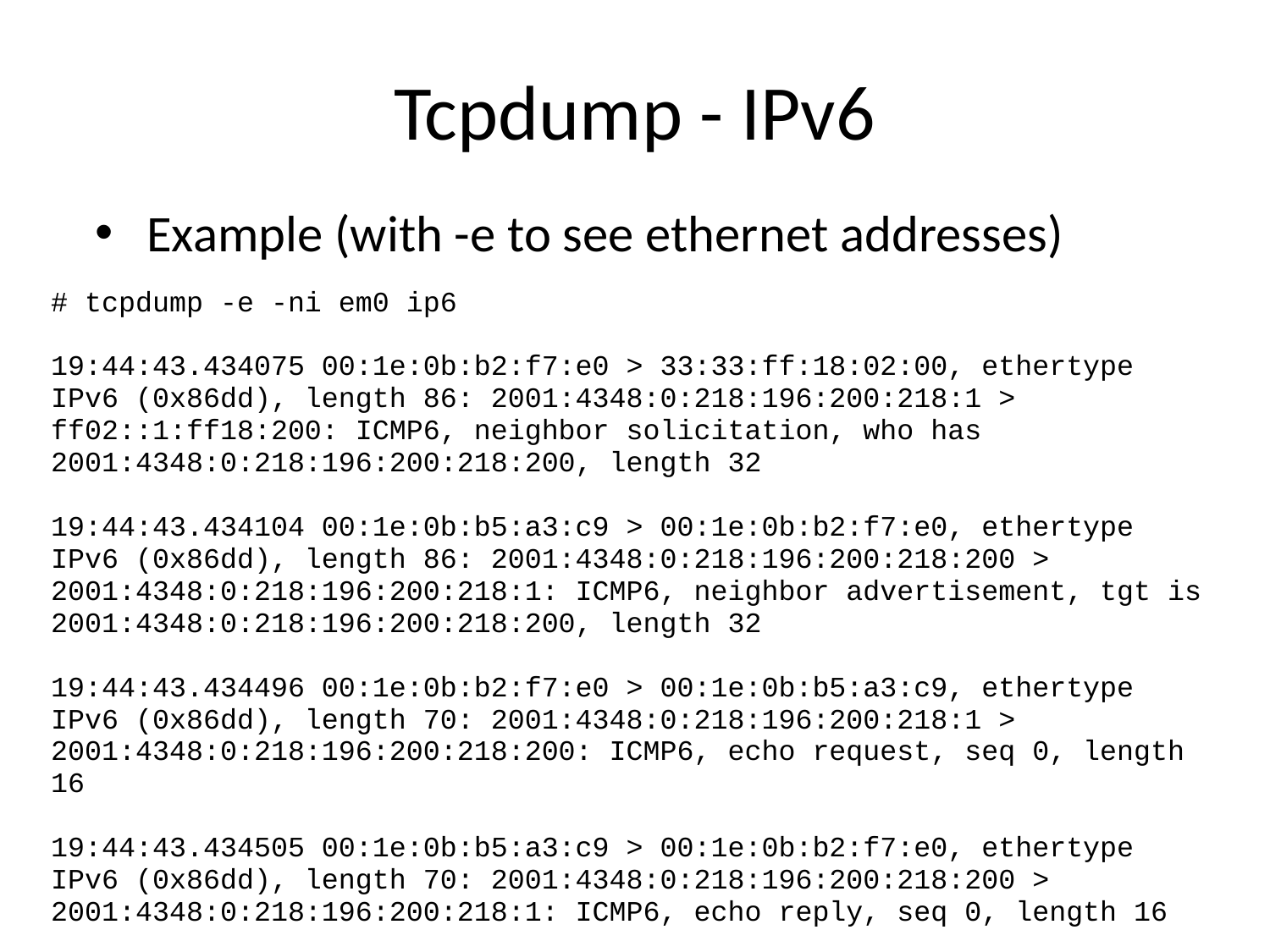

# Tcpdump - IPv6
Example (with -e to see ethernet addresses)‏
# tcpdump -e -ni em0 ip6

19:44:43.434075 00:1e:0b:b2:f7:e0 > 33:33:ff:18:02:00, ethertype IPv6 (0x86dd), length 86: 2001:4348:0:218:196:200:218:1 > ff02::1:ff18:200: ICMP6, neighbor solicitation, who has 2001:4348:0:218:196:200:218:200, length 32
19:44:43.434104 00:1e:0b:b5:a3:c9 > 00:1e:0b:b2:f7:e0, ethertype IPv6 (0x86dd), length 86: 2001:4348:0:218:196:200:218:200 > 2001:4348:0:218:196:200:218:1: ICMP6, neighbor advertisement, tgt is 2001:4348:0:218:196:200:218:200, length 32

19:44:43.434496 00:1e:0b:b2:f7:e0 > 00:1e:0b:b5:a3:c9, ethertype IPv6 (0x86dd), length 70: 2001:4348:0:218:196:200:218:1 > 2001:4348:0:218:196:200:218:200: ICMP6, echo request, seq 0, length 16

19:44:43.434505 00:1e:0b:b5:a3:c9 > 00:1e:0b:b2:f7:e0, ethertype IPv6 (0x86dd), length 70: 2001:4348:0:218:196:200:218:200 > 2001:4348:0:218:196:200:218:1: ICMP6, echo reply, seq 0, length 16